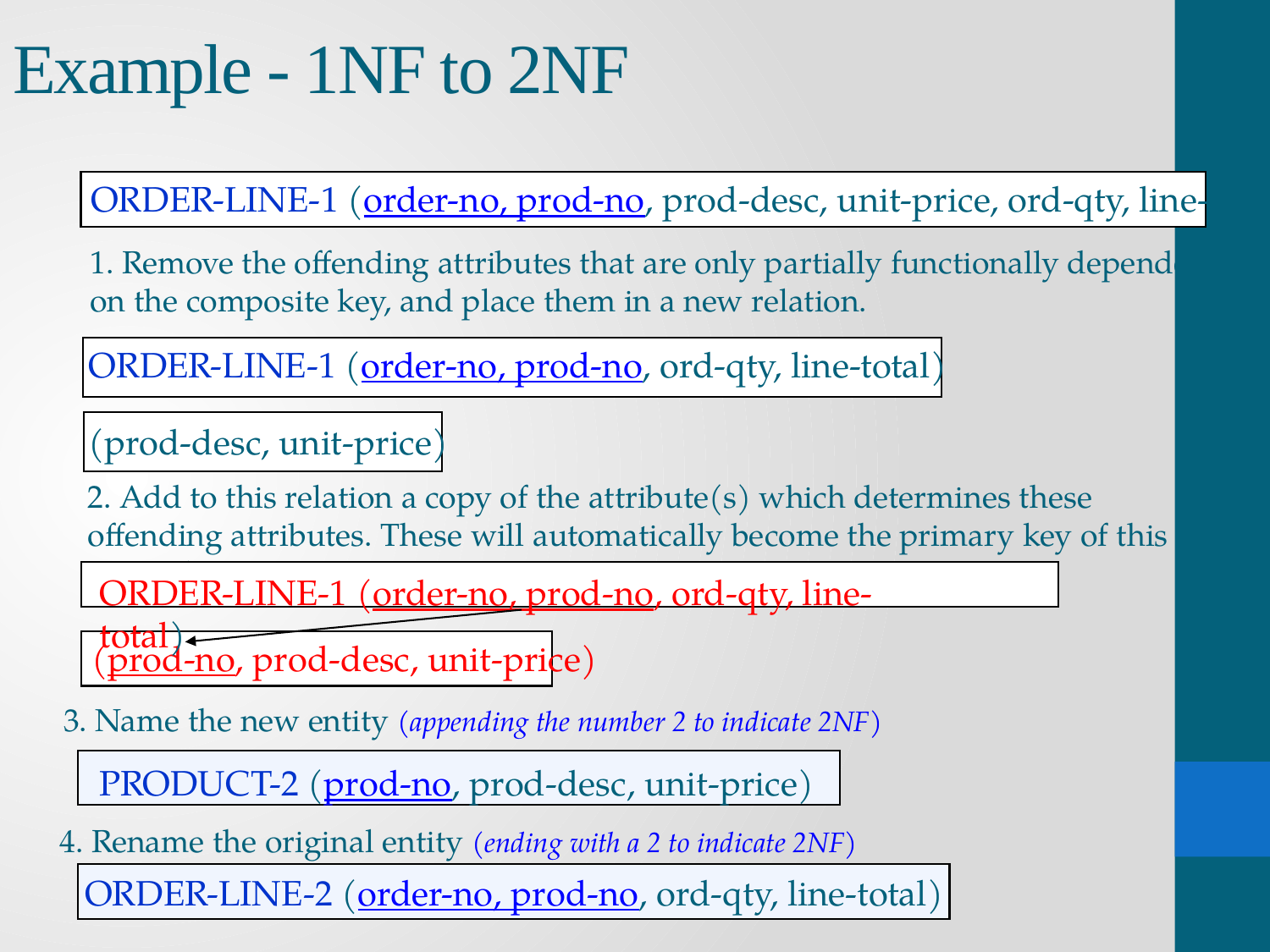

# Example - 1NF to 2NF
ORDER-LINE-1 (order-no, prod-no, prod-desc, unit-price, ord-qty, line-total)

1. Remove the offending attributes that are only partially functionally dependent on the composite key, and place them in a new relation.
ORDER-LINE-1 (order-no, prod-no, ord-qty, line-total)

(prod-desc, unit-price)
2. Add to this relation a copy of the attribute(s) which determines these offending attributes. These will automatically become the primary key of this new relation..

ORDER-LINE-1 (order-no, prod-no, ord-qty, line-total)

(prod-no, prod-desc, unit-price)

3. Name the new entity (appending the number 2 to indicate 2NF)
PRODUCT-2 (prod-no, prod-desc, unit-price)

4. Rename the original entity (ending with a 2 to indicate 2NF)
ORDER-LINE-2 (order-no, prod-no, ord-qty, line-total)